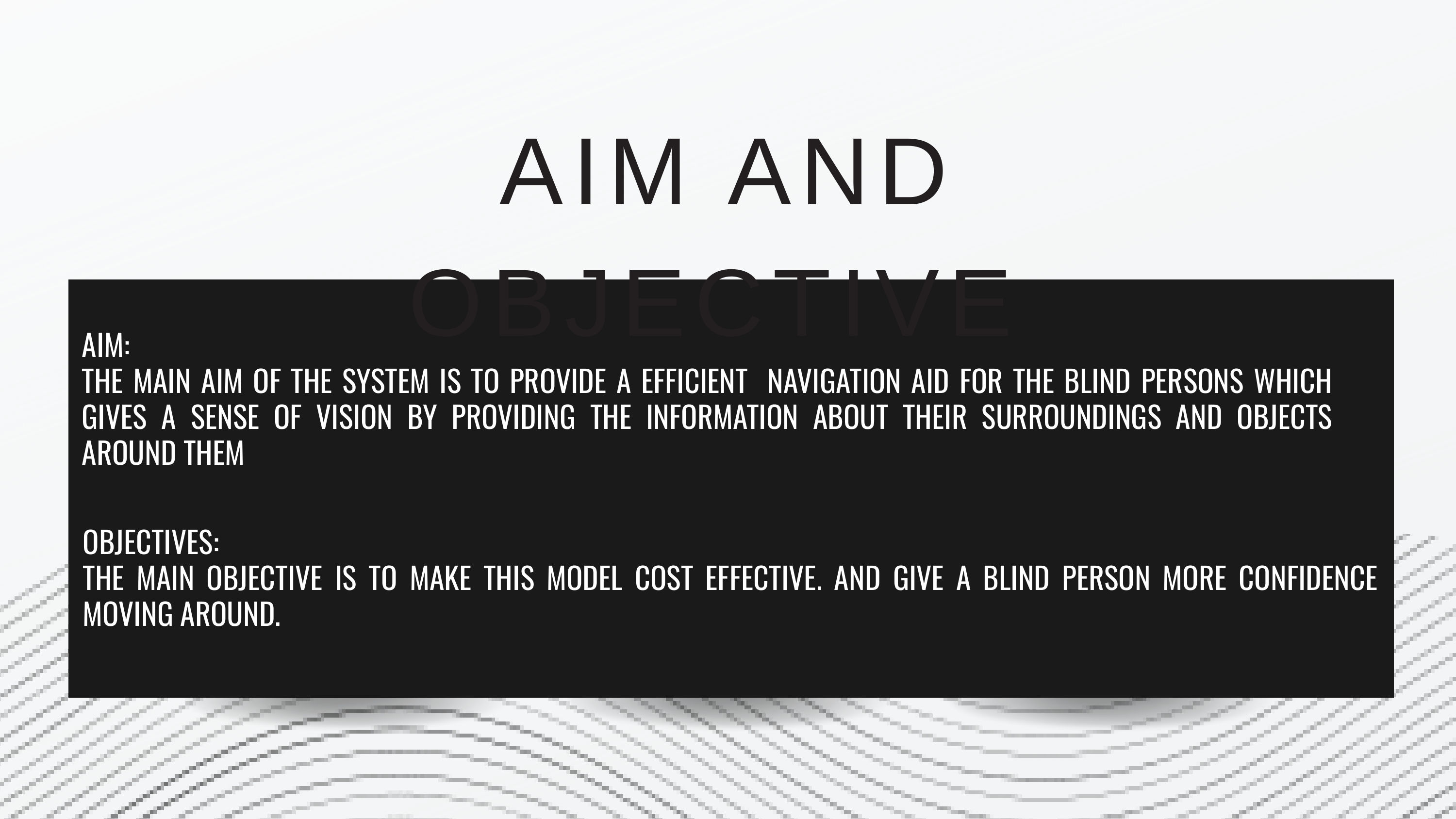

AIM AND OBJECTIVE

AIM:
THE MAIN AIM OF THE SYSTEM IS TO PROVIDE A EFFICIENT  NAVIGATION AID FOR THE BLIND PERSONS WHICH GIVES A SENSE OF VISION BY PROVIDING THE INFORMATION ABOUT THEIR SURROUNDINGS AND OBJECTS AROUND THEM

OBJECTIVES:
THE MAIN OBJECTIVE IS TO MAKE THIS MODEL COST EFFECTIVE. AND GIVE A BLIND PERSON MORE CONFIDENCE MOVING AROUND.